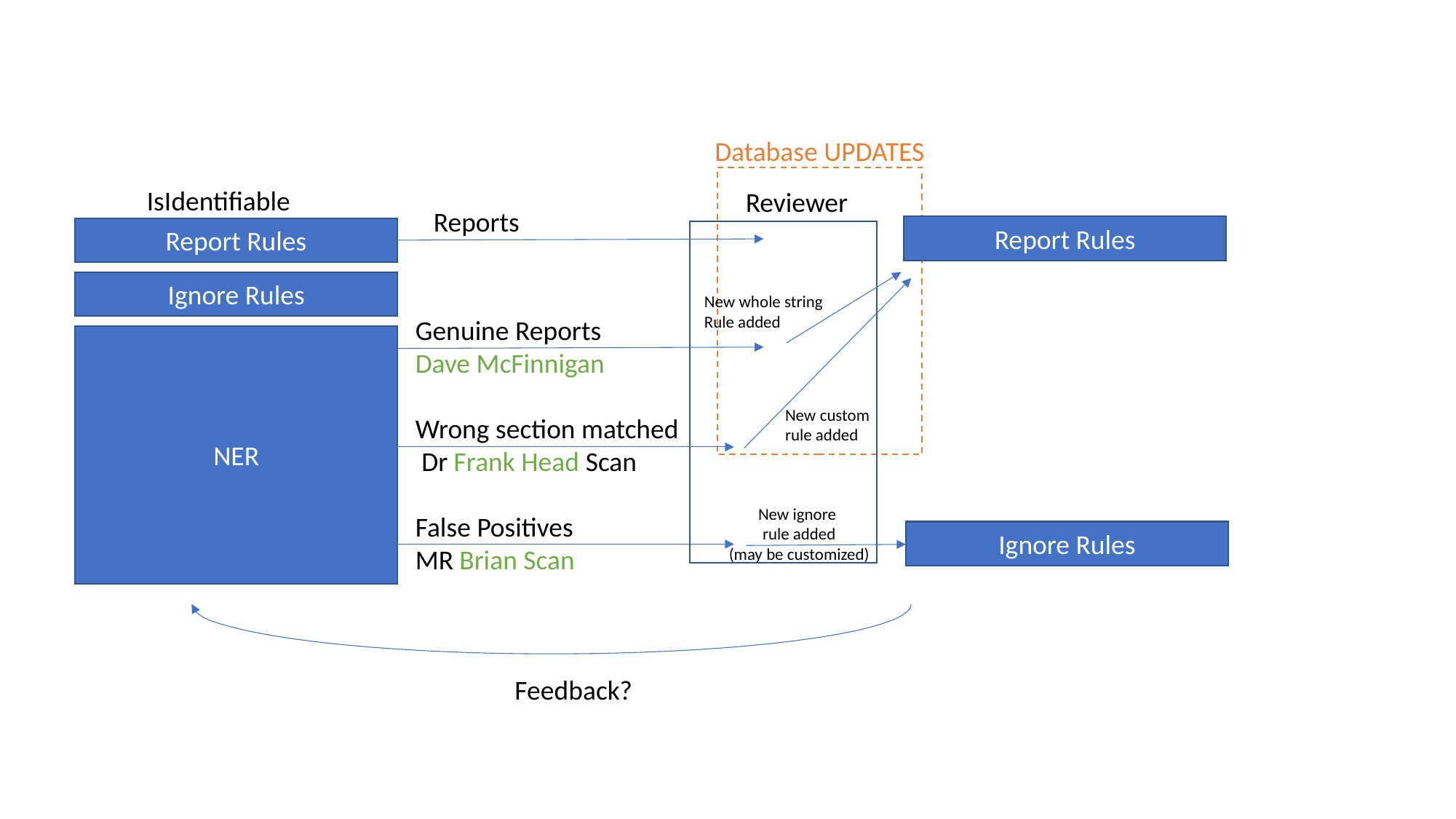

Database UPDATES

IsIdentifiable
Reviewer
Reports
Report Rules
Report Rules

Ignore Rules
New whole string
Rule added
Genuine Reports
Dave McFinnigan

Wrong section matched
 Dr Frank Head Scan

False Positives
MR Brian Scan

NER
New custom
rule added
New ignore
rule added
(may be customized)
Ignore Rules

Feedback?